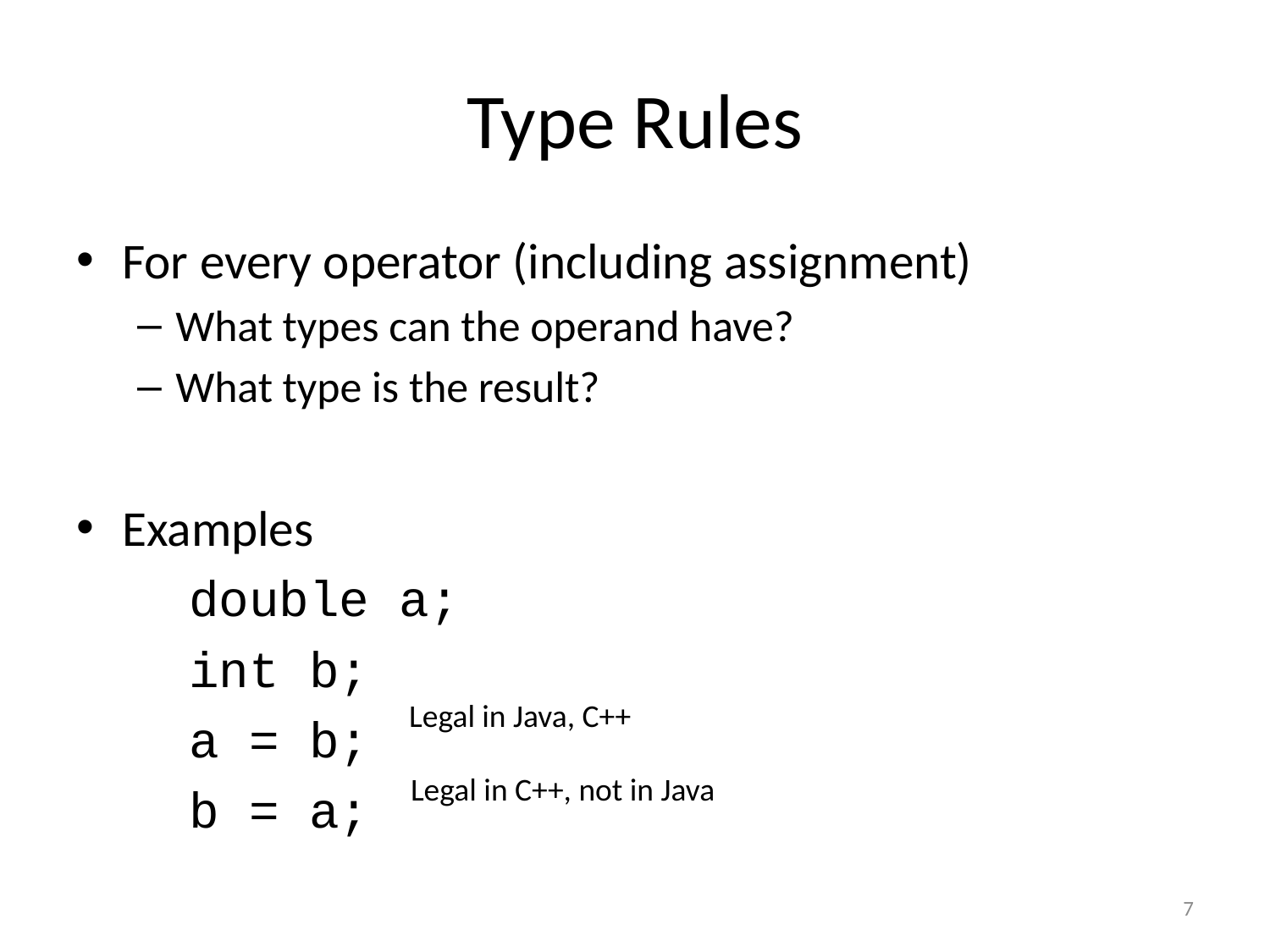

# Type Rules
For every operator (including assignment)
What types can the operand have?
What type is the result?

Examples
	double a;
	int b;
	a = b;
	b = a;
Legal in Java, C++
Legal in C++, not in Java
7